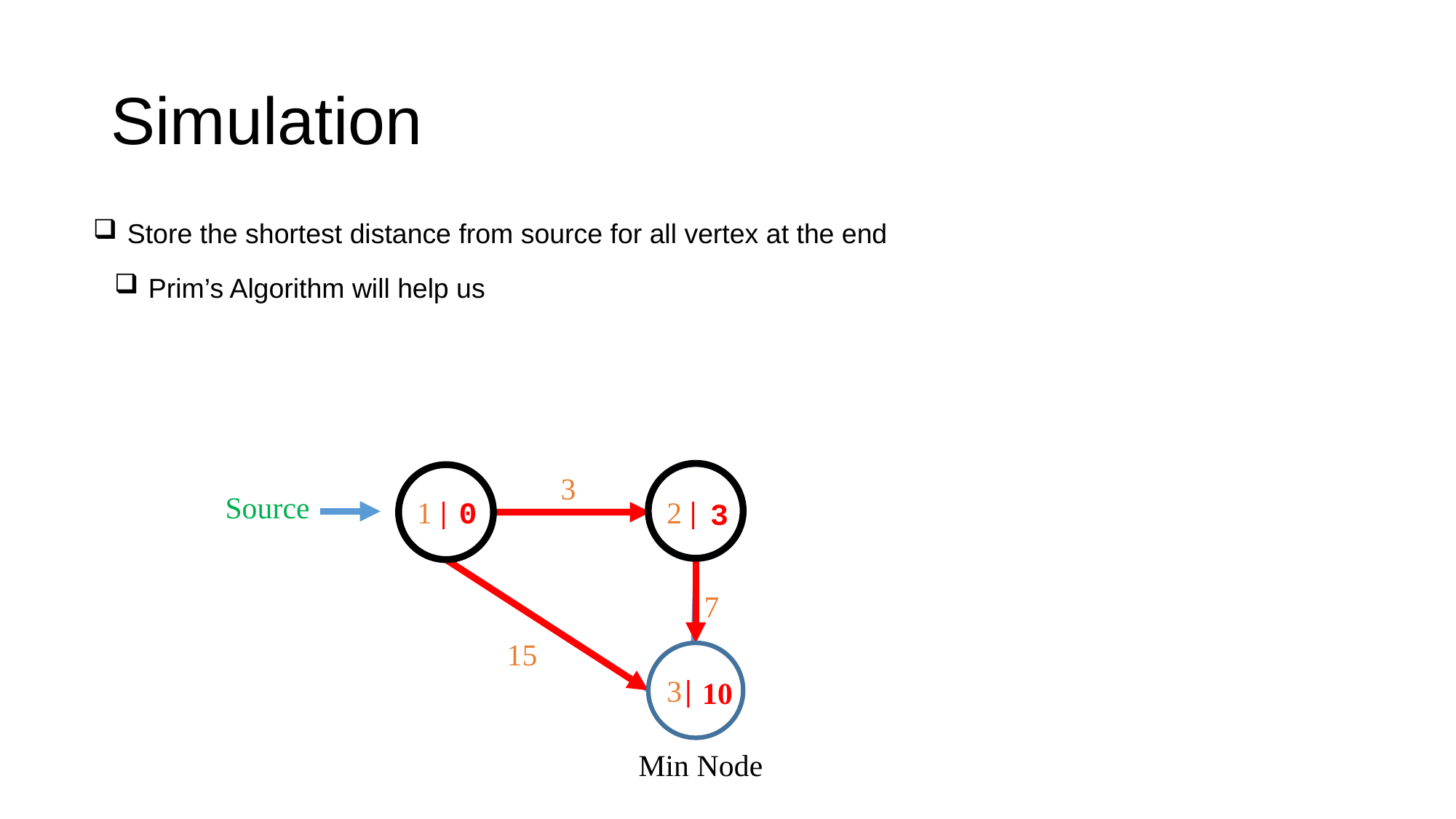

# Simulation
Store the shortest distance from source for all vertex at the end
Prim’s Algorithm will help us
Min Node

3

Source
| ∞
| ∞
1
0
2
3
7
15

| ∞
3
15
10
Min Node